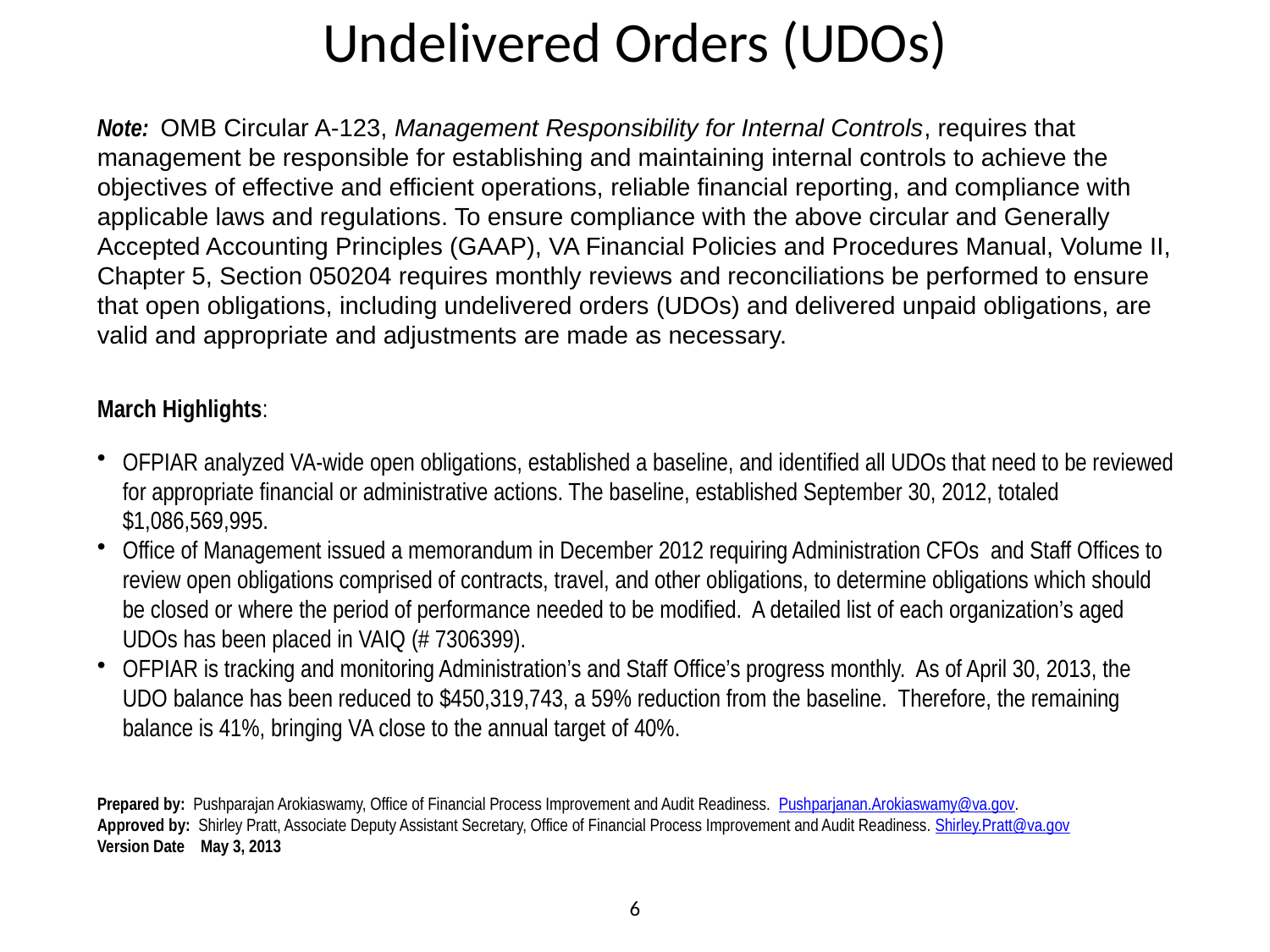

Undelivered Orders (UDOs)
Note:  OMB Circular A-123, Management Responsibility for Internal Controls, requires that management be responsible for establishing and maintaining internal controls to achieve the objectives of effective and efficient operations, reliable financial reporting, and compliance with applicable laws and regulations. To ensure compliance with the above circular and Generally Accepted Accounting Principles (GAAP), VA Financial Policies and Procedures Manual, Volume II, Chapter 5, Section 050204 requires monthly reviews and reconciliations be performed to ensure that open obligations, including undelivered orders (UDOs) and delivered unpaid obligations, are valid and appropriate and adjustments are made as necessary.

March Highlights:

OFPIAR analyzed VA-wide open obligations, established a baseline, and identified all UDOs that need to be reviewed for appropriate financial or administrative actions. The baseline, established September 30, 2012, totaled $1,086,569,995.
Office of Management issued a memorandum in December 2012 requiring Administration CFOs  and Staff Offices to review open obligations comprised of contracts, travel, and other obligations, to determine obligations which should be closed or where the period of performance needed to be modified.  A detailed list of each organization’s aged UDOs has been placed in VAIQ (# 7306399).
OFPIAR is tracking and monitoring Administration’s and Staff Office’s progress monthly.  As of April 30, 2013, the UDO balance has been reduced to $450,319,743, a 59% reduction from the baseline.  Therefore, the remaining balance is 41%, bringing VA close to the annual target of 40%.

Prepared by:  Pushparajan Arokiaswamy, Office of Financial Process Improvement and Audit Readiness.  Pushparjanan.Arokiaswamy@va.gov.
Approved by:  Shirley Pratt, Associate Deputy Assistant Secretary, Office of Financial Process Improvement and Audit Readiness. Shirley.Pratt@va.gov
Version Date    May 3, 2013
6